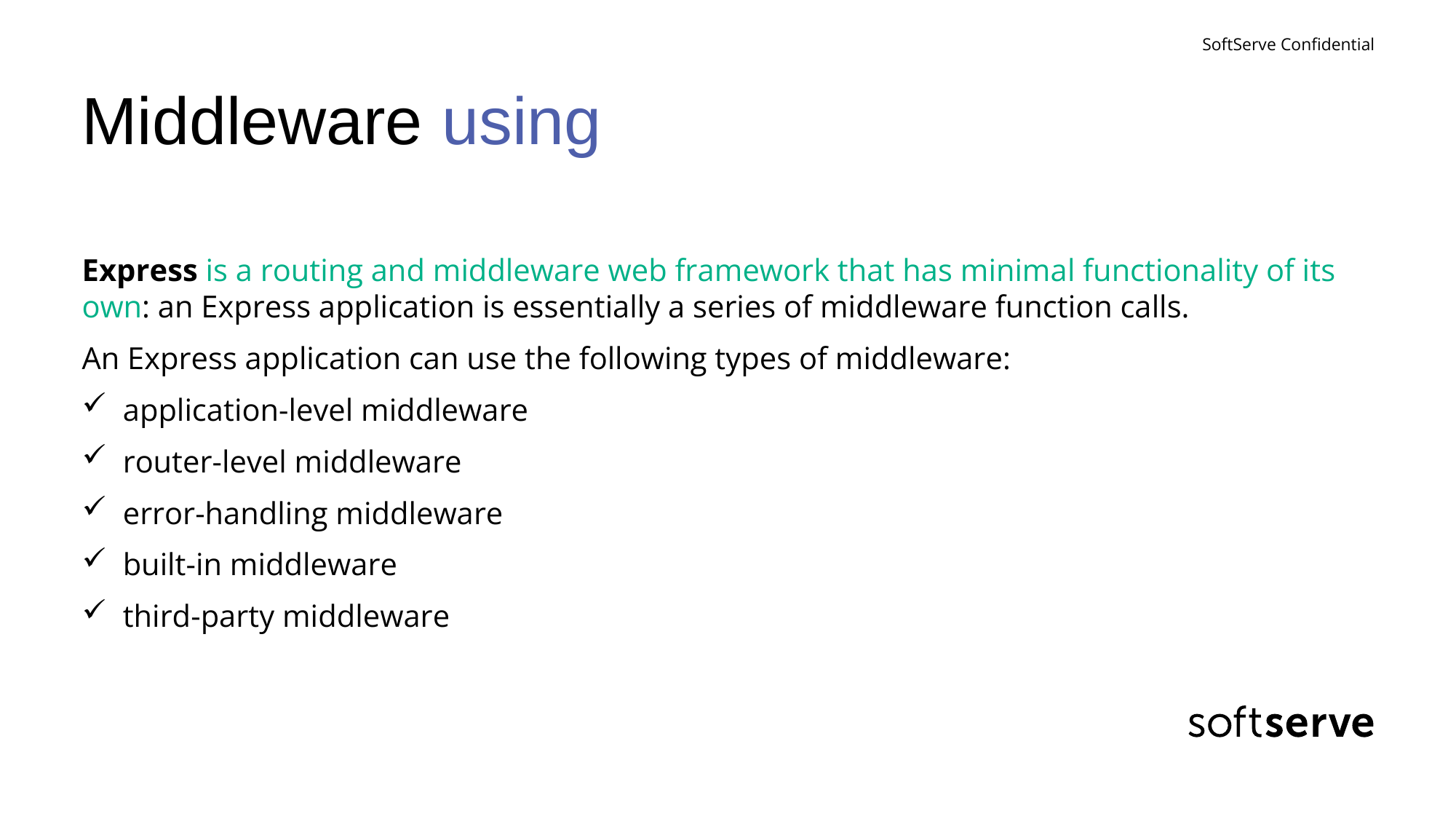

# Middleware using
Express is a routing and middleware web framework that has minimal functionality of its own: an Express application is essentially a series of middleware function calls.
An Express application can use the following types of middleware:
application-level middleware
router-level middleware
error-handling middleware
built-in middleware
third-party middleware